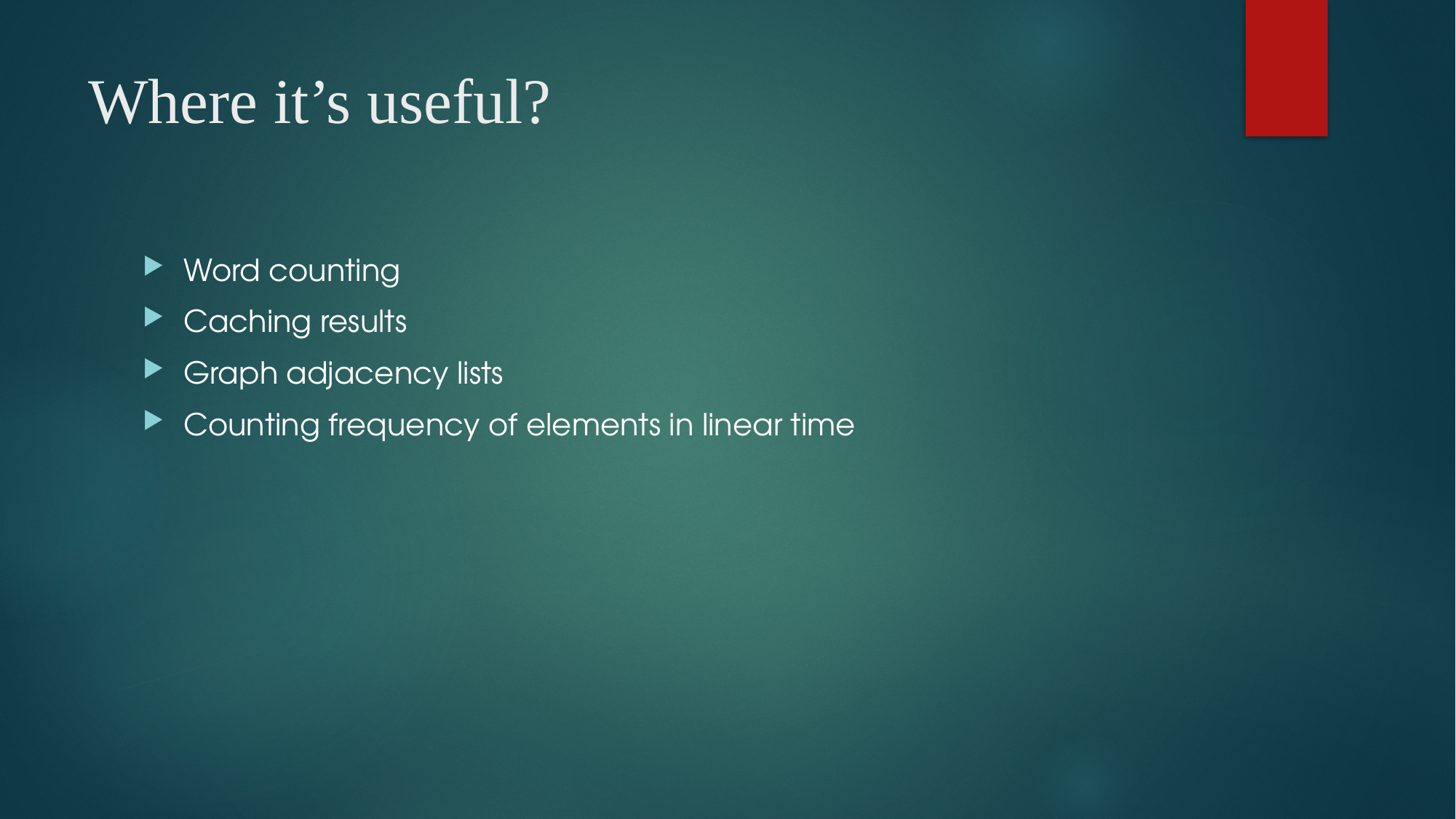

# Where it’s useful?
Word counting
Caching results
Graph adjacency lists
Counting frequency of elements in linear time